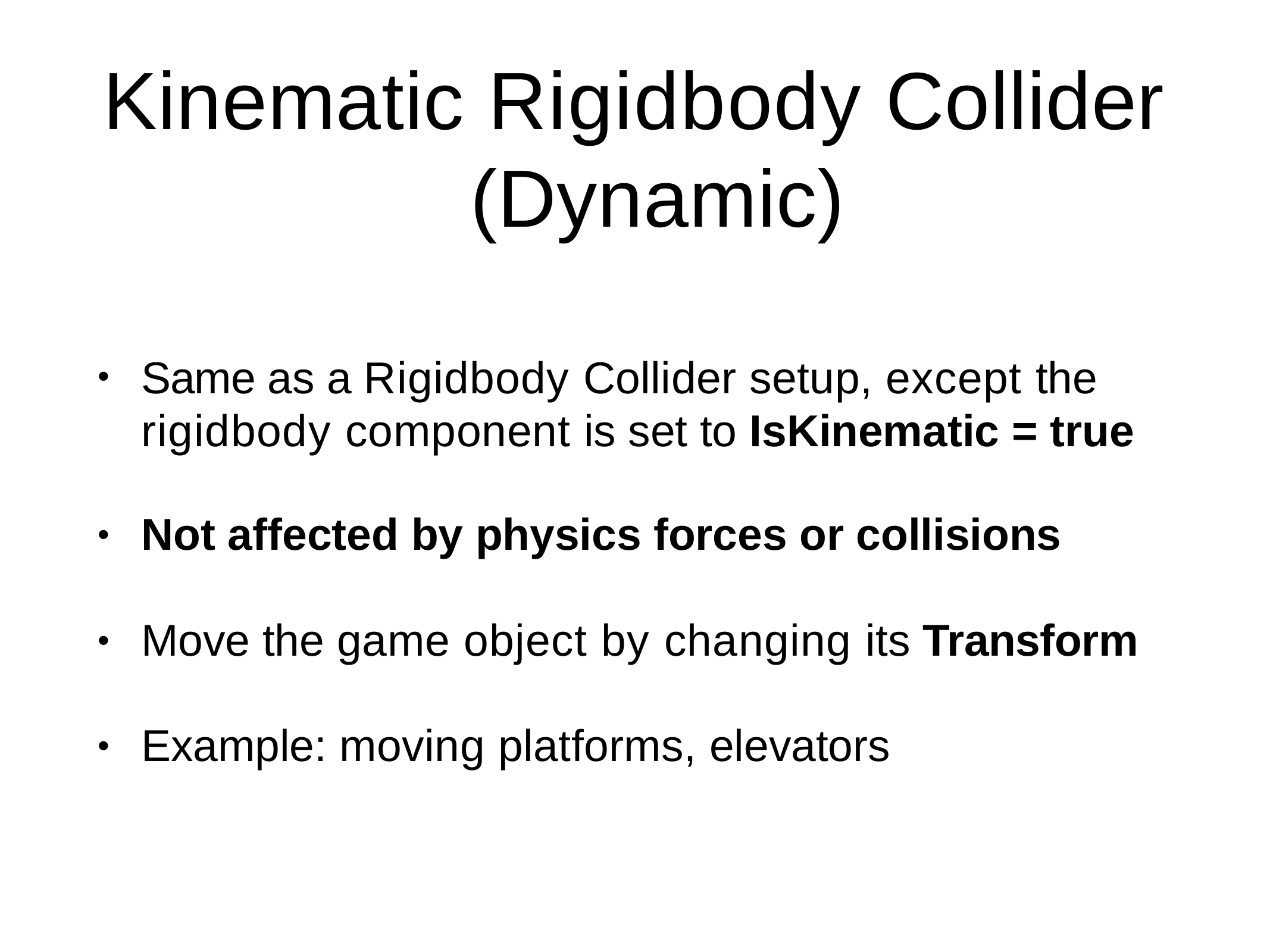

# Kinematic Rigidbody Collider  (Dynamic)
Same as a Rigidbody Collider setup, except the  rigidbody component is set to IsKinematic = true
•
Not affected by physics forces or collisions
•
Move the game object by changing its Transform
•
Example: moving platforms, elevators
•